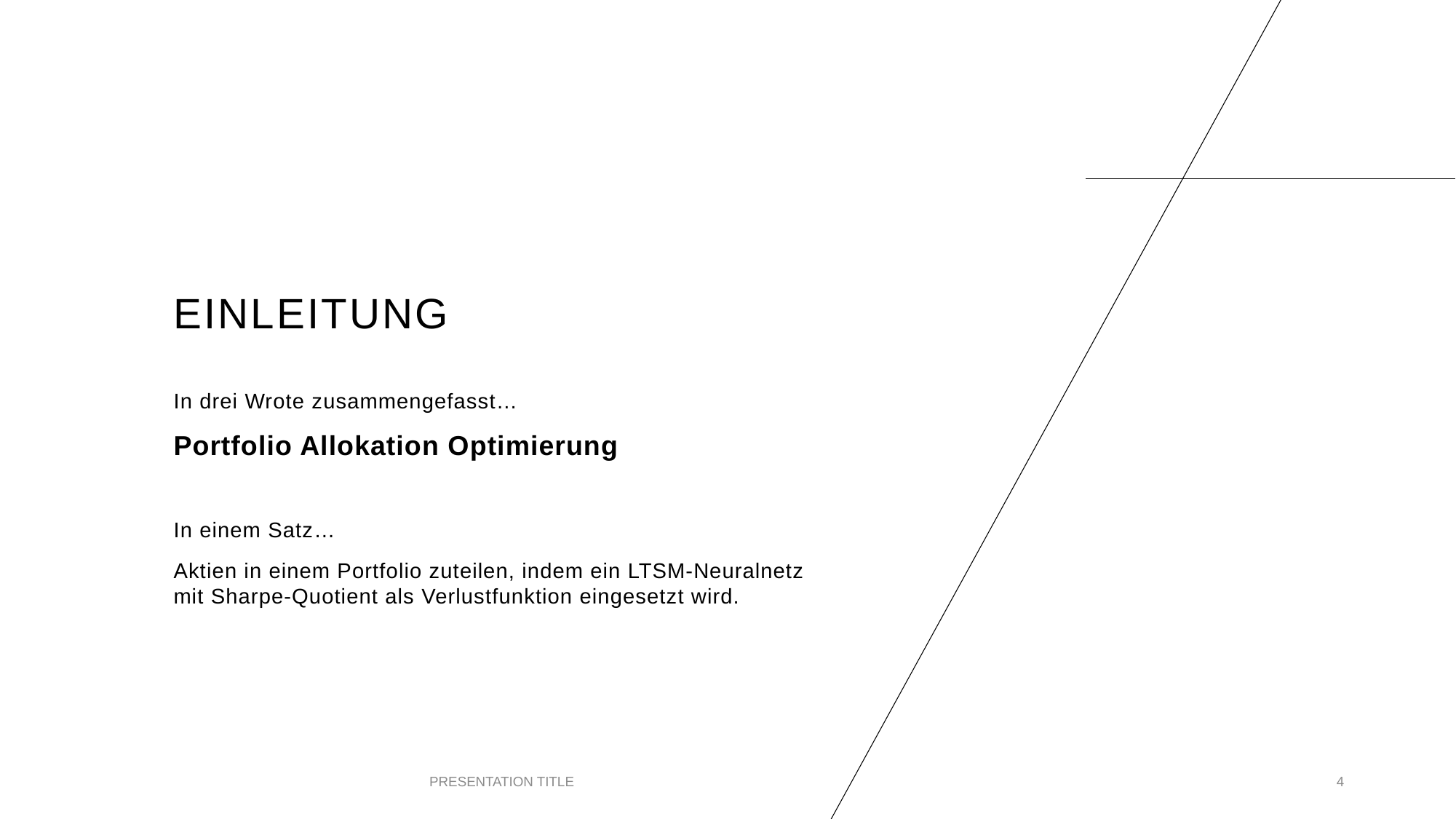

# Einleitung
In drei Wrote zusammengefasst…
Portfolio Allokation Optimierung

In einem Satz…
Aktien in einem Portfolio zuteilen, indem ein LTSM-Neuralnetz mit Sharpe-Quotient als Verlustfunktion eingesetzt wird.

PRESENTATION TITLE
4